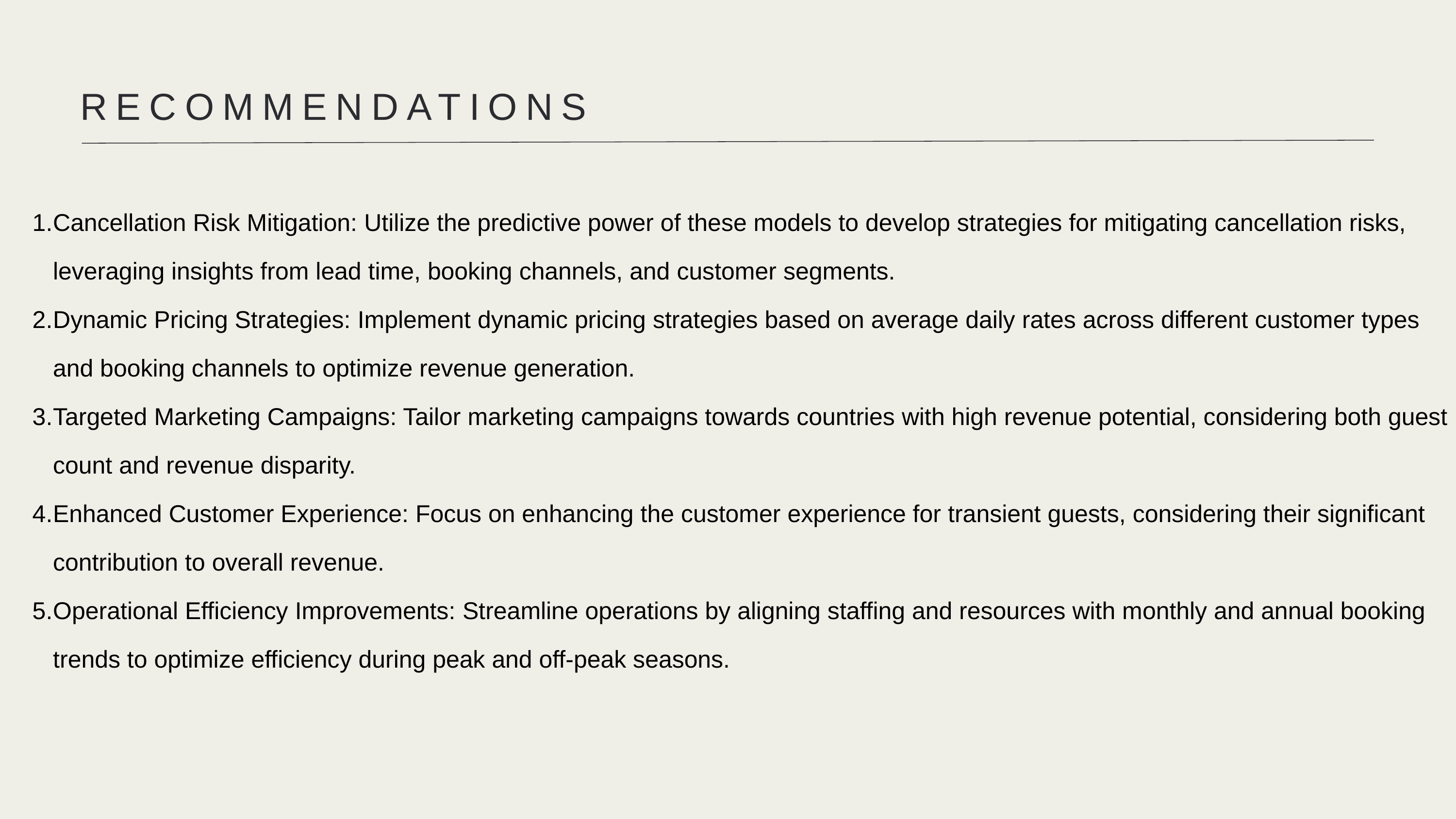

RECOMMENDATIONS

Cancellation Risk Mitigation: Utilize the predictive power of these models to develop strategies for mitigating cancellation risks, leveraging insights from lead time, booking channels, and customer segments.
Dynamic Pricing Strategies: Implement dynamic pricing strategies based on average daily rates across different customer types and booking channels to optimize revenue generation.
Targeted Marketing Campaigns: Tailor marketing campaigns towards countries with high revenue potential, considering both guest count and revenue disparity.
Enhanced Customer Experience: Focus on enhancing the customer experience for transient guests, considering their significant contribution to overall revenue.
Operational Efficiency Improvements: Streamline operations by aligning staffing and resources with monthly and annual booking trends to optimize efficiency during peak and off-peak seasons.